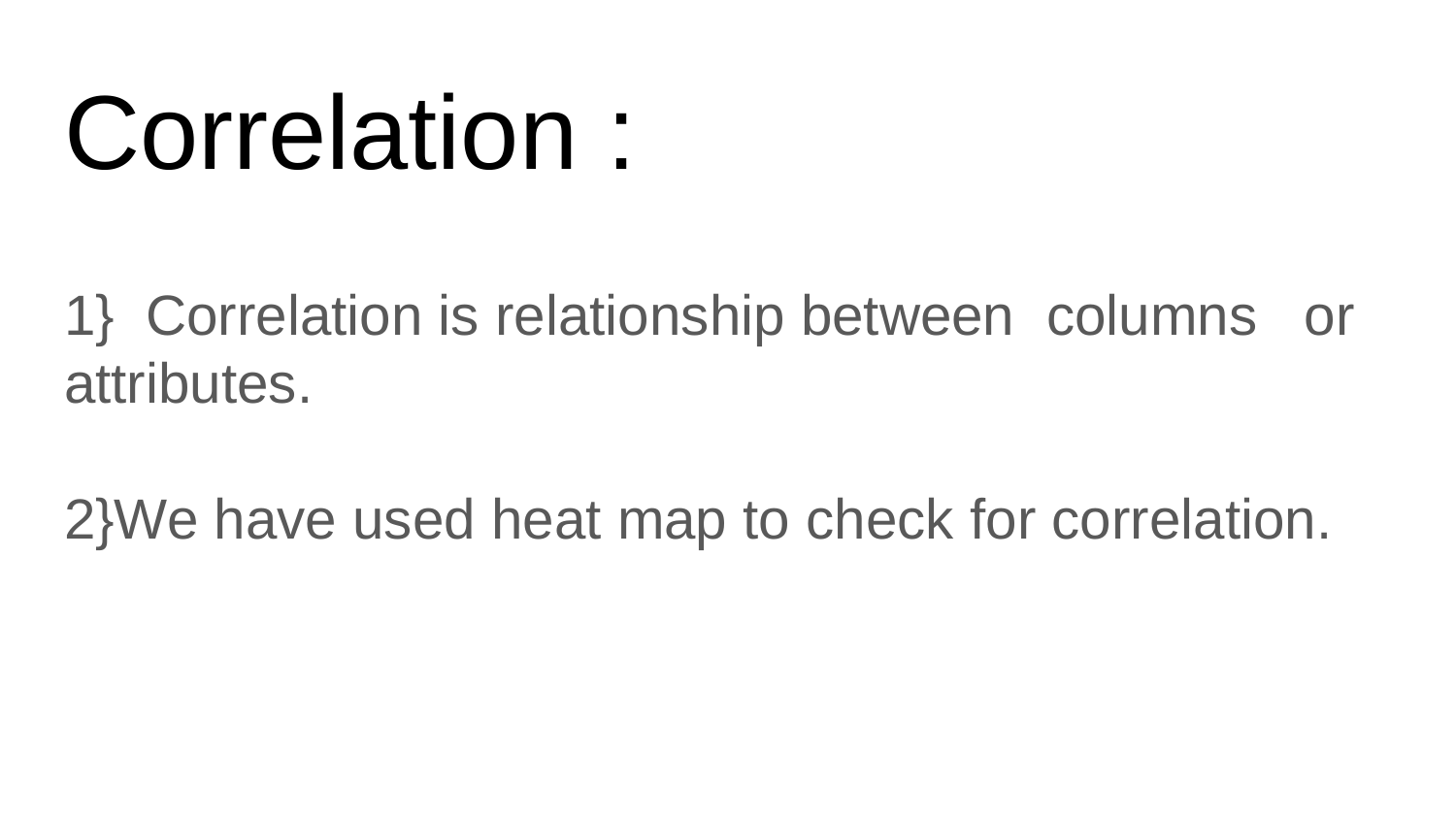

# Correlation :
1}  Correlation is relationship between  columns   or   attributes.

2}We have used heat map to check for correlation.